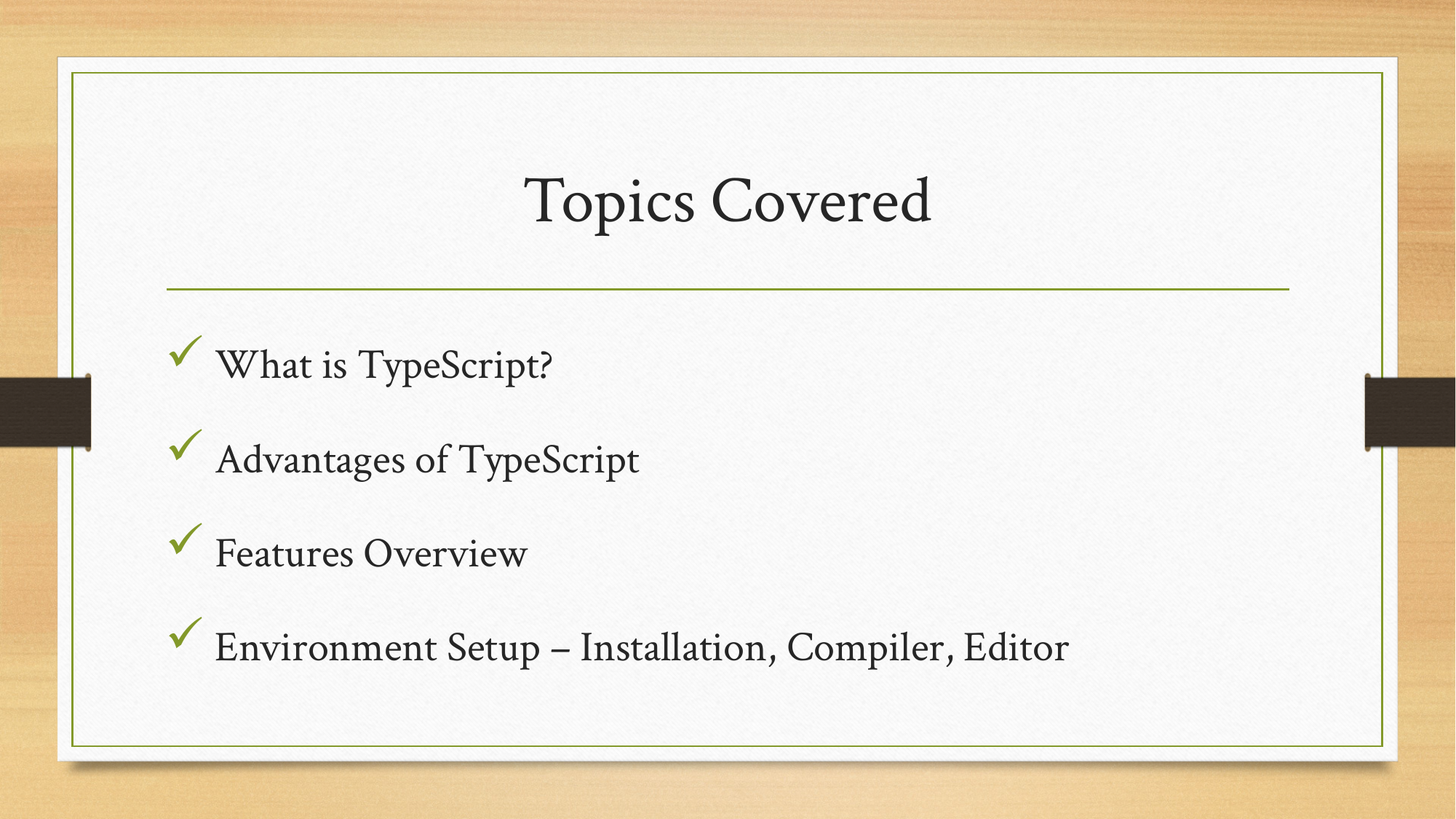

# Topics Covered
 What is TypeScript?
 Advantages of TypeScript
 Features Overview
 Environment Setup – Installation, Compiler, Editor